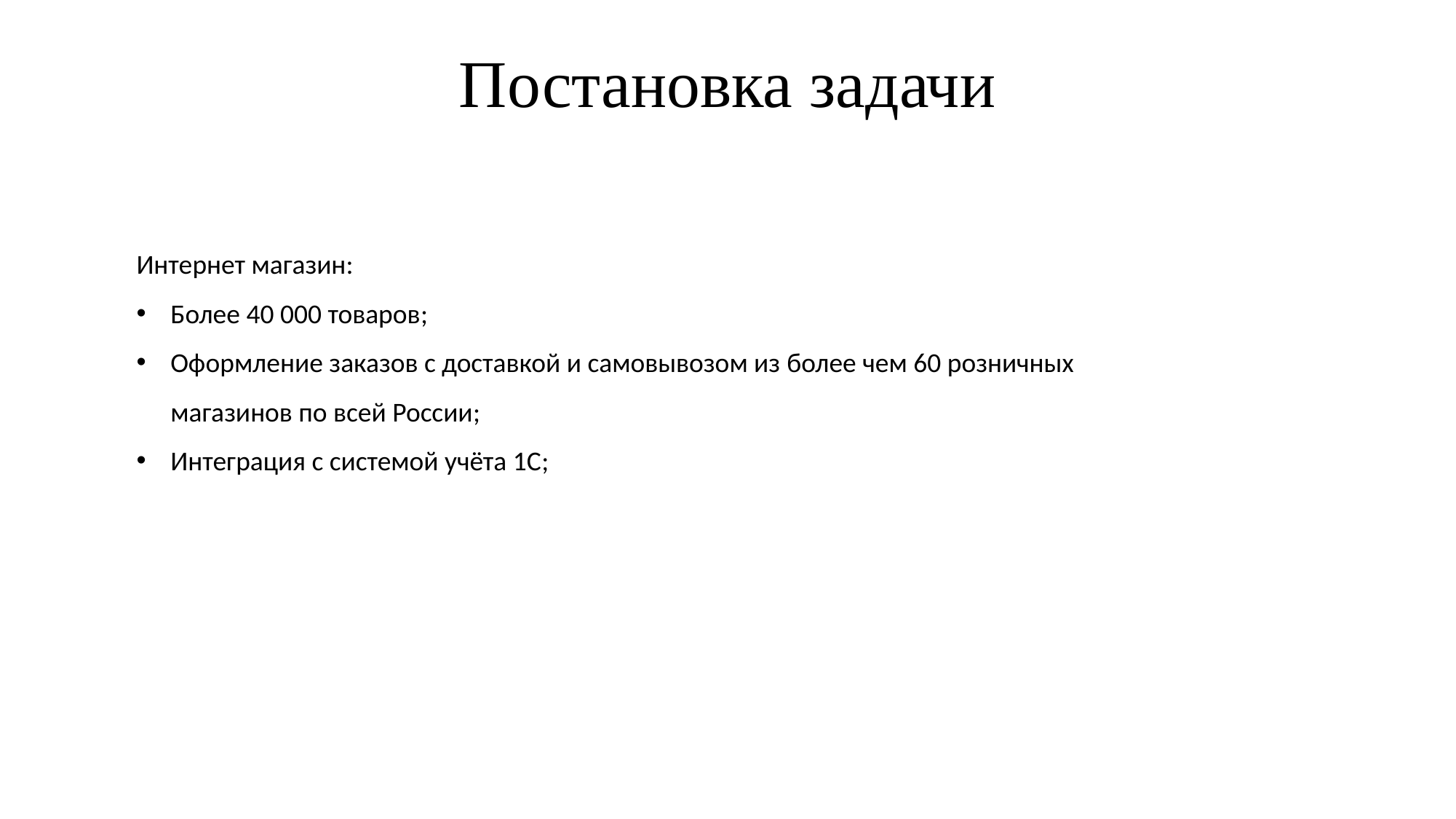

# Постановка задачи
Интернет магазин:
Более 40 000 товаров;
Оформление заказов с доставкой и самовывозом из более чем 60 розничных магазинов по всей России;
Интеграция с системой учёта 1С;